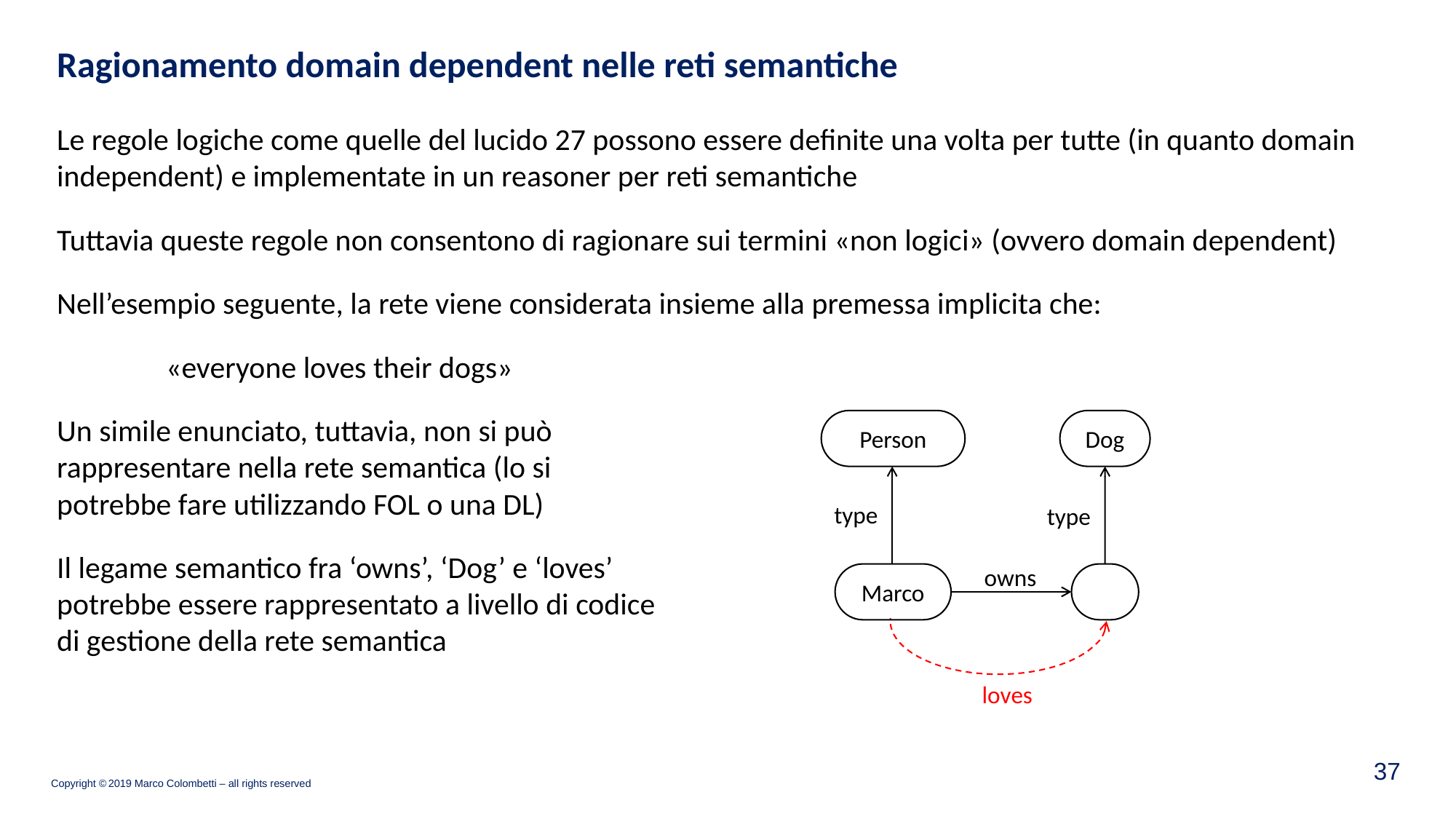

# Ragionamento domain dependent nelle reti semantiche
Le regole logiche come quelle del lucido 27 possono essere definite una volta per tutte (in quanto domain independent) e implementate in un reasoner per reti semantiche
Tuttavia queste regole non consentono di ragionare sui termini «non logici» (ovvero domain dependent)
Nell’esempio seguente, la rete viene considerata insieme alla premessa implicita che:
	«everyone loves their dogs»
Un simile enunciato, tuttavia, non si può
rappresentare nella rete semantica (lo si
potrebbe fare utilizzando FOL o una DL)
Il legame semantico fra ‘owns’, ‘Dog’ e ‘loves’
potrebbe essere rappresentato a livello di codice
di gestione della rete semantica
Person
Dog
type
type
owns
Marco

loves
37